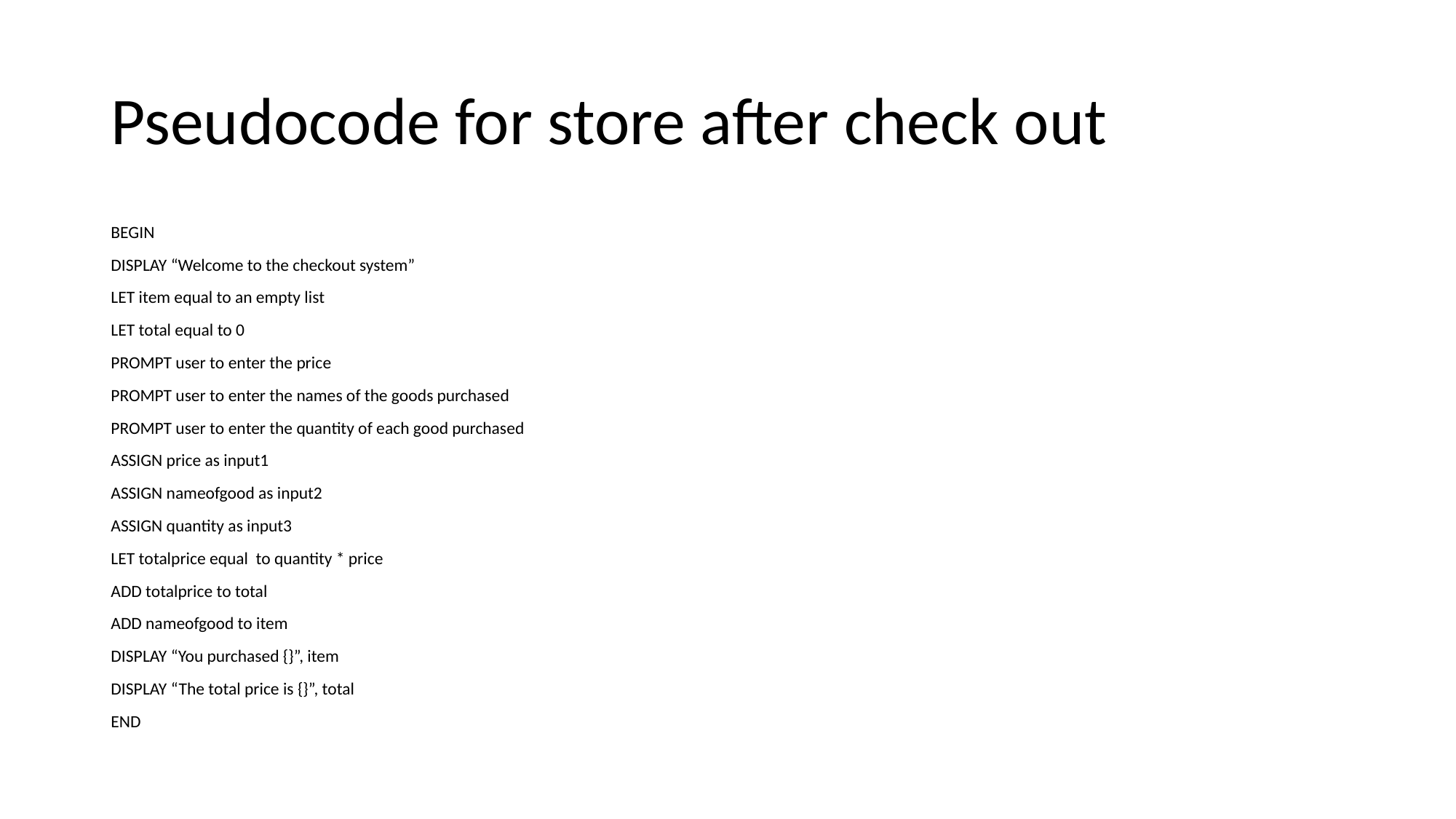

# Pseudocode for store after check out
BEGIN
DISPLAY “Welcome to the checkout system”
LET item equal to an empty list
LET total equal to 0
PROMPT user to enter the price
PROMPT user to enter the names of the goods purchased
PROMPT user to enter the quantity of each good purchased
ASSIGN price as input1
ASSIGN nameofgood as input2
ASSIGN quantity as input3
LET totalprice equal  to quantity * price
ADD totalprice to total
ADD nameofgood to item
DISPLAY “You purchased {}”, item
DISPLAY “The total price is {}”, total
END